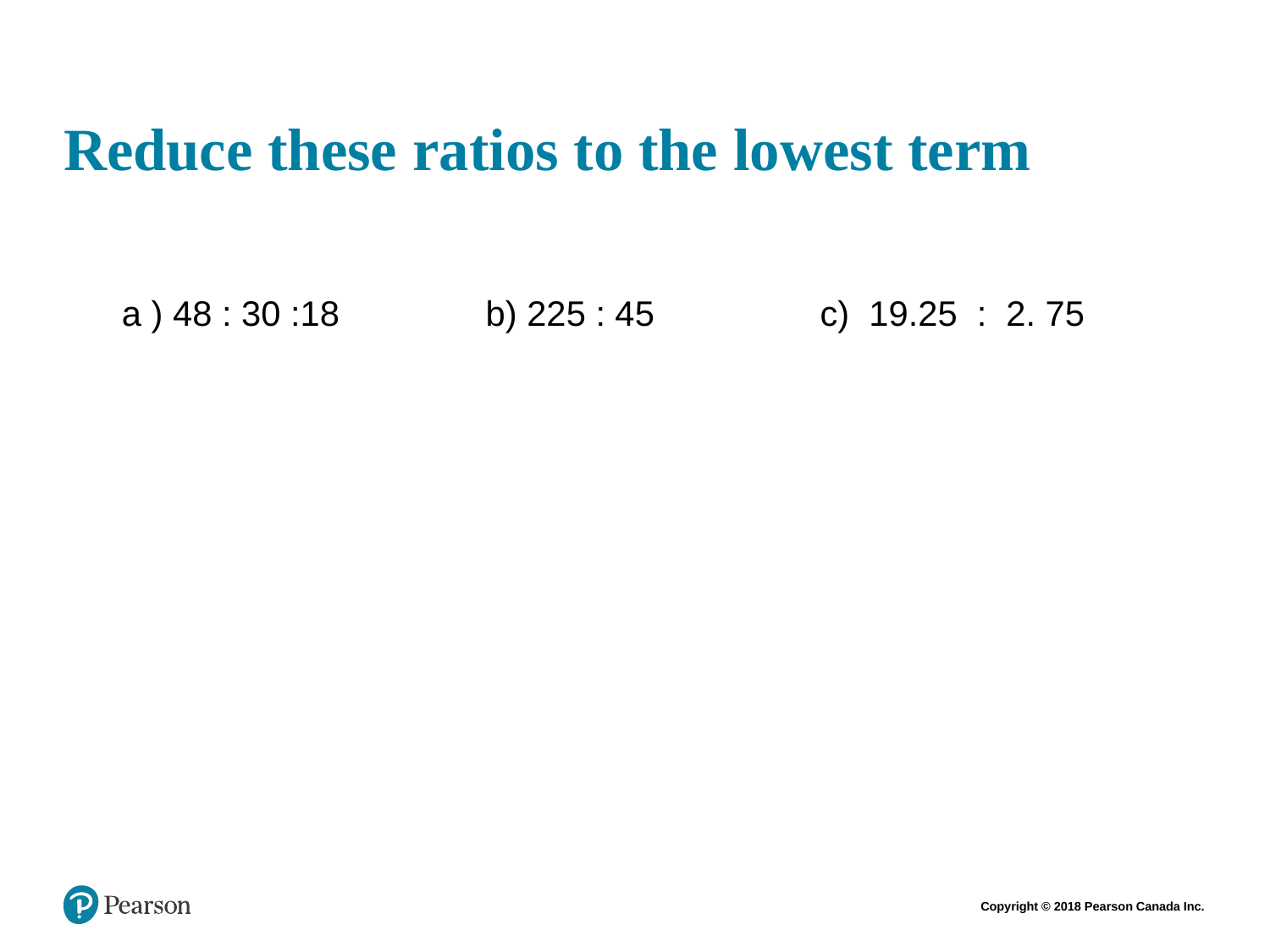

# Reduce these ratios to the lowest term

      a ) 48 : 30 :18               b) 225 : 45                 c)  19.25  :  2. 75